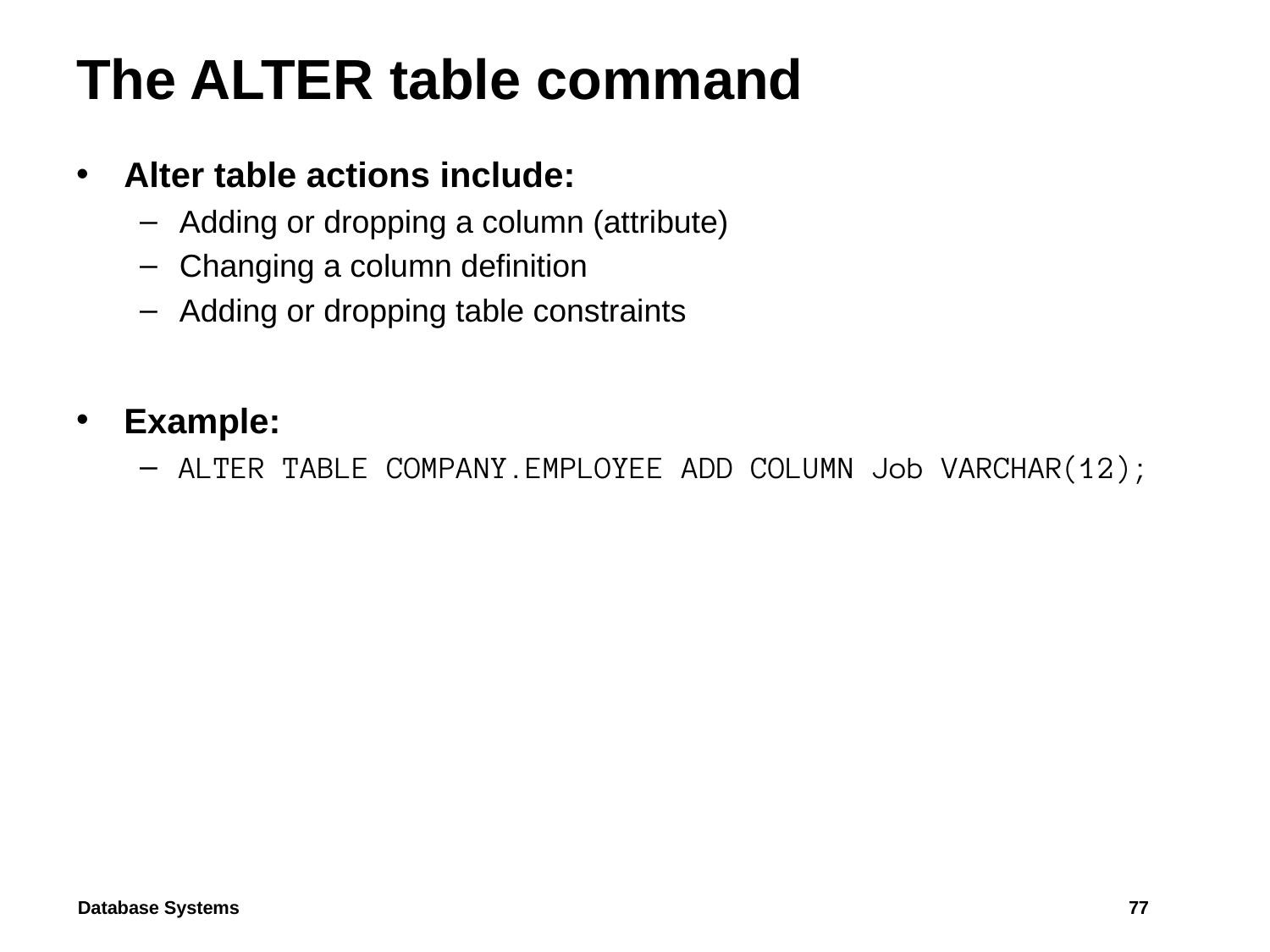

# The ALTER table command
Alter table actions include:
Adding or dropping a column (attribute)
Changing a column definition
Adding or dropping table constraints

Example:
ALTER TABLE COMPANY.EMPLOYEE ADD COLUMN Job VARCHAR(12);